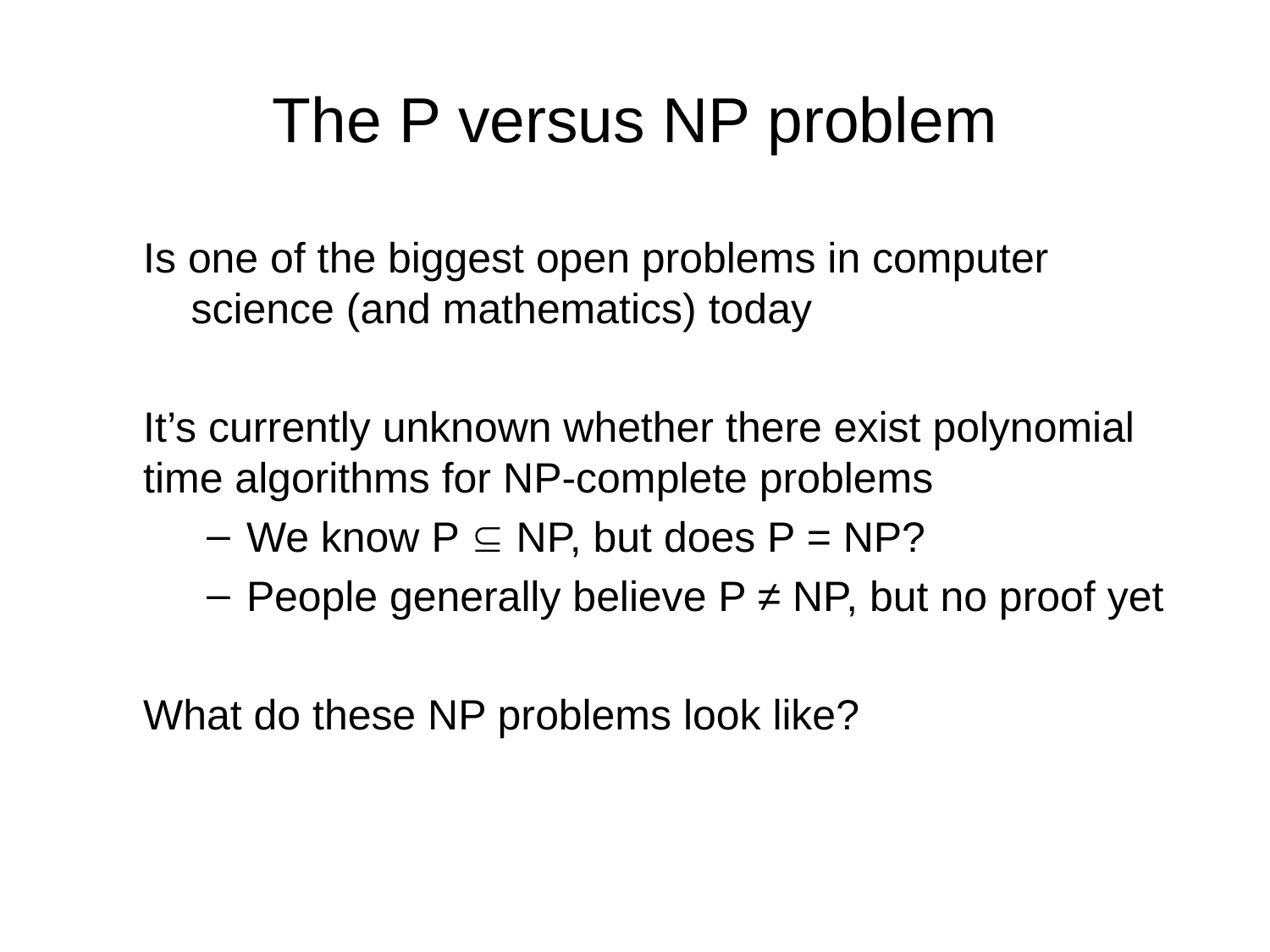

# The P versus NP problem

Is one of the biggest open problems in computer science (and mathematics) today

It’s currently unknown whether there exist polynomial time algorithms for NP-complete problems
We know P ⊆ NP, but does P = NP?
People generally believe P ≠ NP, but no proof yet

What do these NP problems look like?